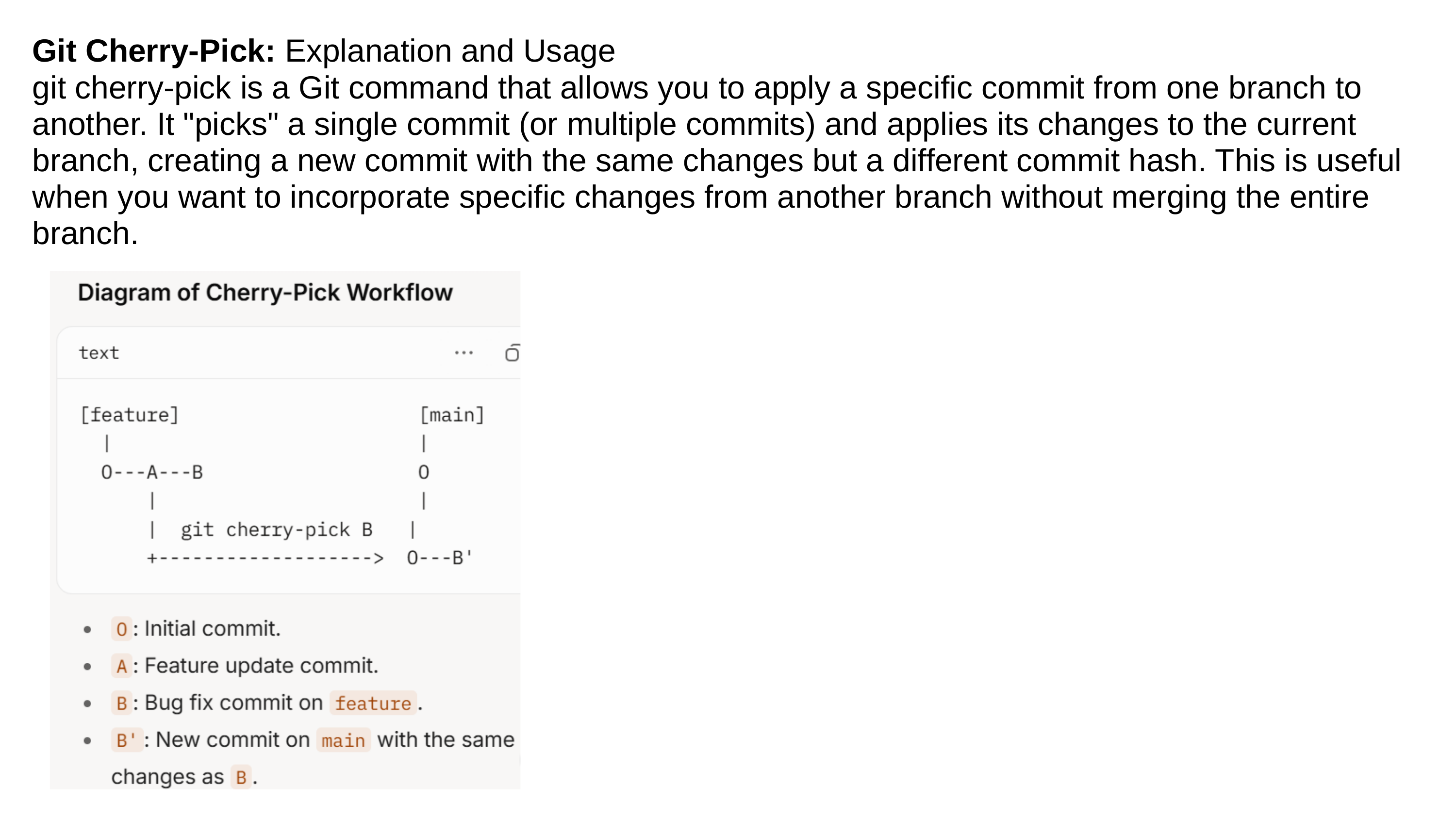

Git Cherry-Pick: Explanation and Usage
git cherry-pick is a Git command that allows you to apply a specific commit from one branch to another. It "picks" a single commit (or multiple commits) and applies its changes to the current branch, creating a new commit with the same changes but a different commit hash. This is useful when you want to incorporate specific changes from another branch without merging the entire branch.